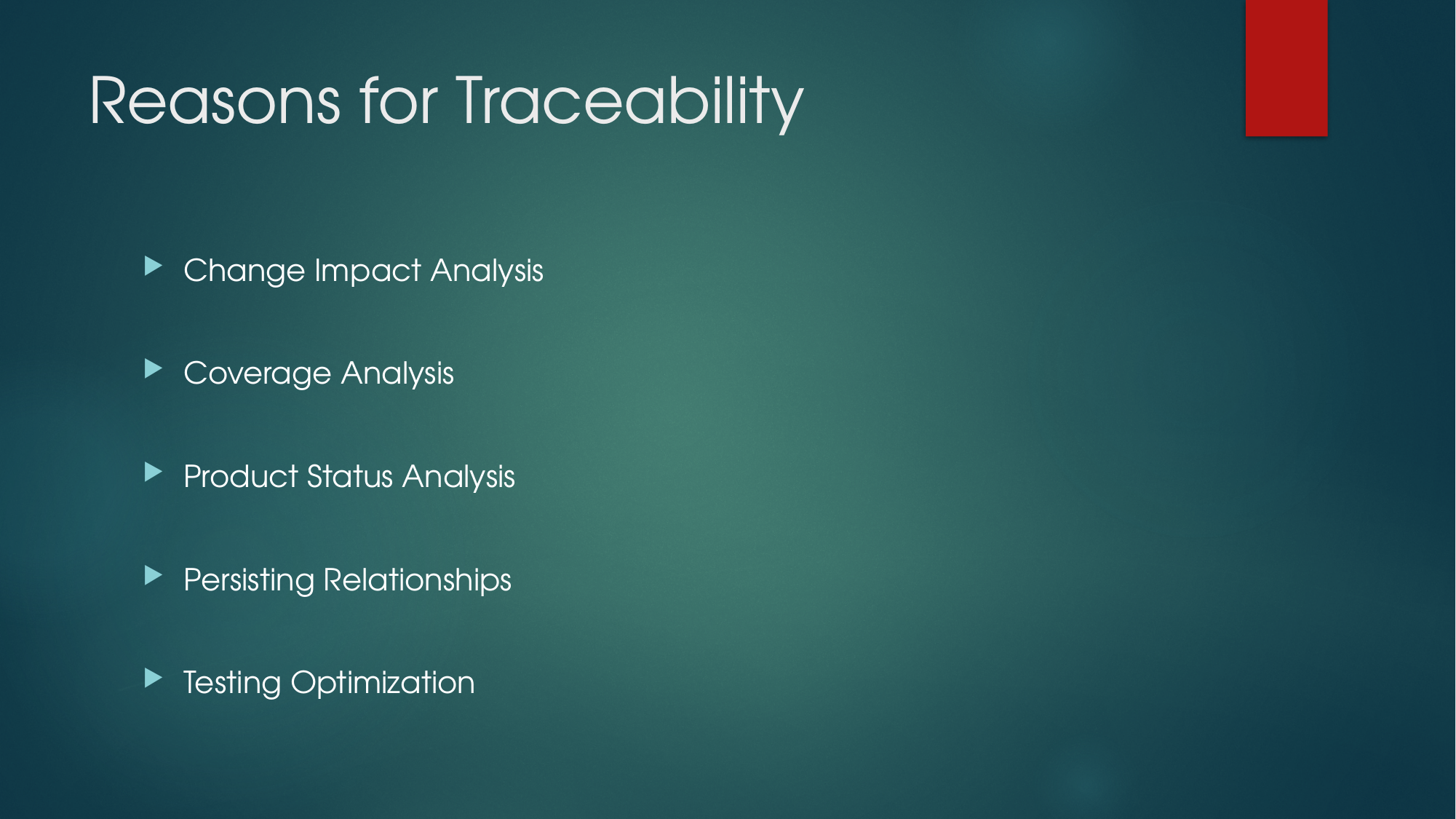

# Reasons for Traceability
Change Impact Analysis

Coverage Analysis

Product Status Analysis

Persisting Relationships

Testing Optimization